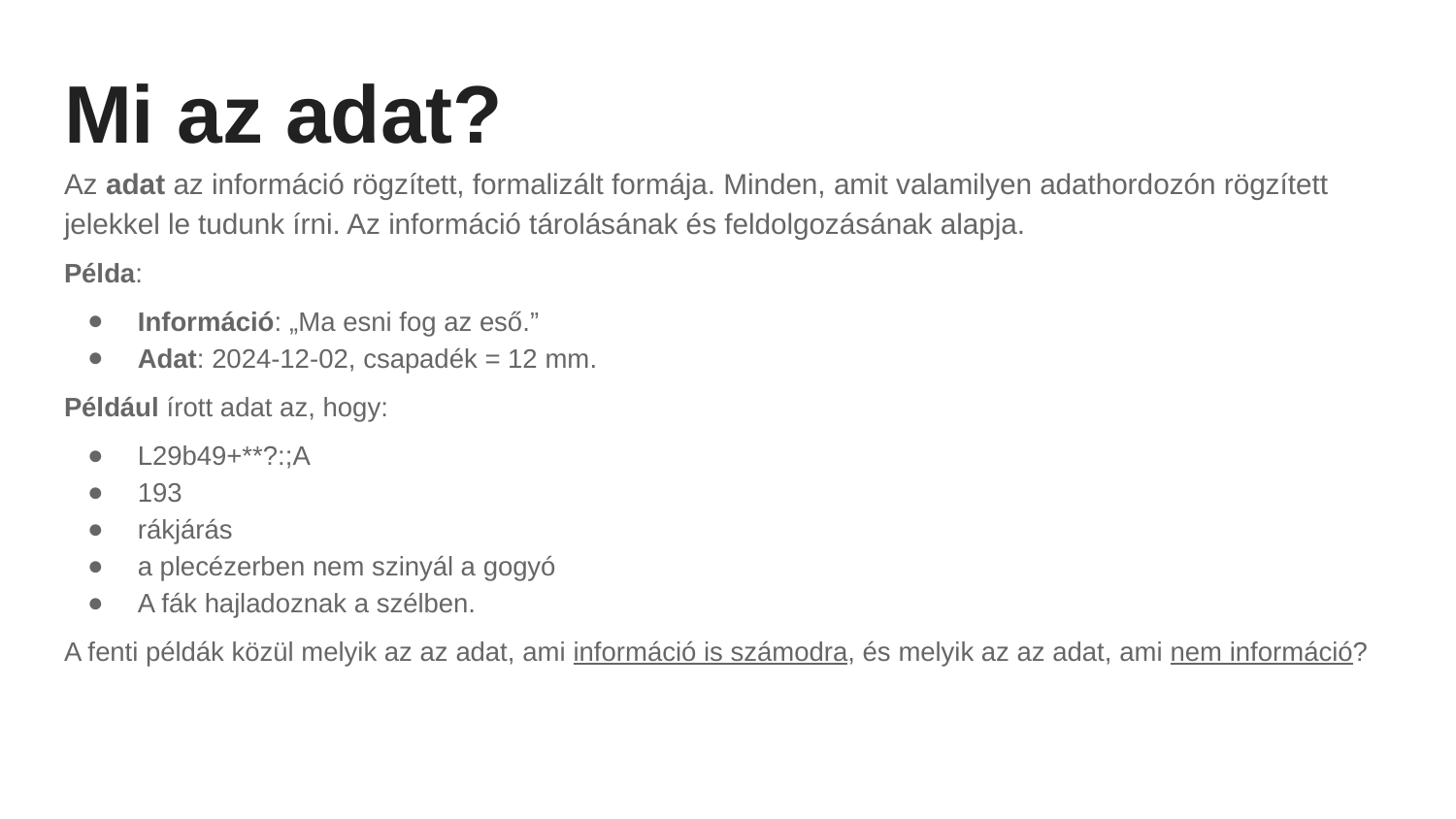

# Mi az adat?
Az adat az információ rögzített, formalizált formája. Minden, amit valamilyen adathordozón rögzített jelekkel le tudunk írni. Az információ tárolásának és feldolgozásának alapja.
Példa:
Információ: „Ma esni fog az eső.”
Adat: 2024-12-02, csapadék = 12 mm.
Például írott adat az, hogy:
L29b49+**?:;A
193
rákjárás
a plecézerben nem szinyál a gogyó
A fák hajladoznak a szélben.
A fenti példák közül melyik az az adat, ami információ is számodra, és melyik az az adat, ami nem információ?